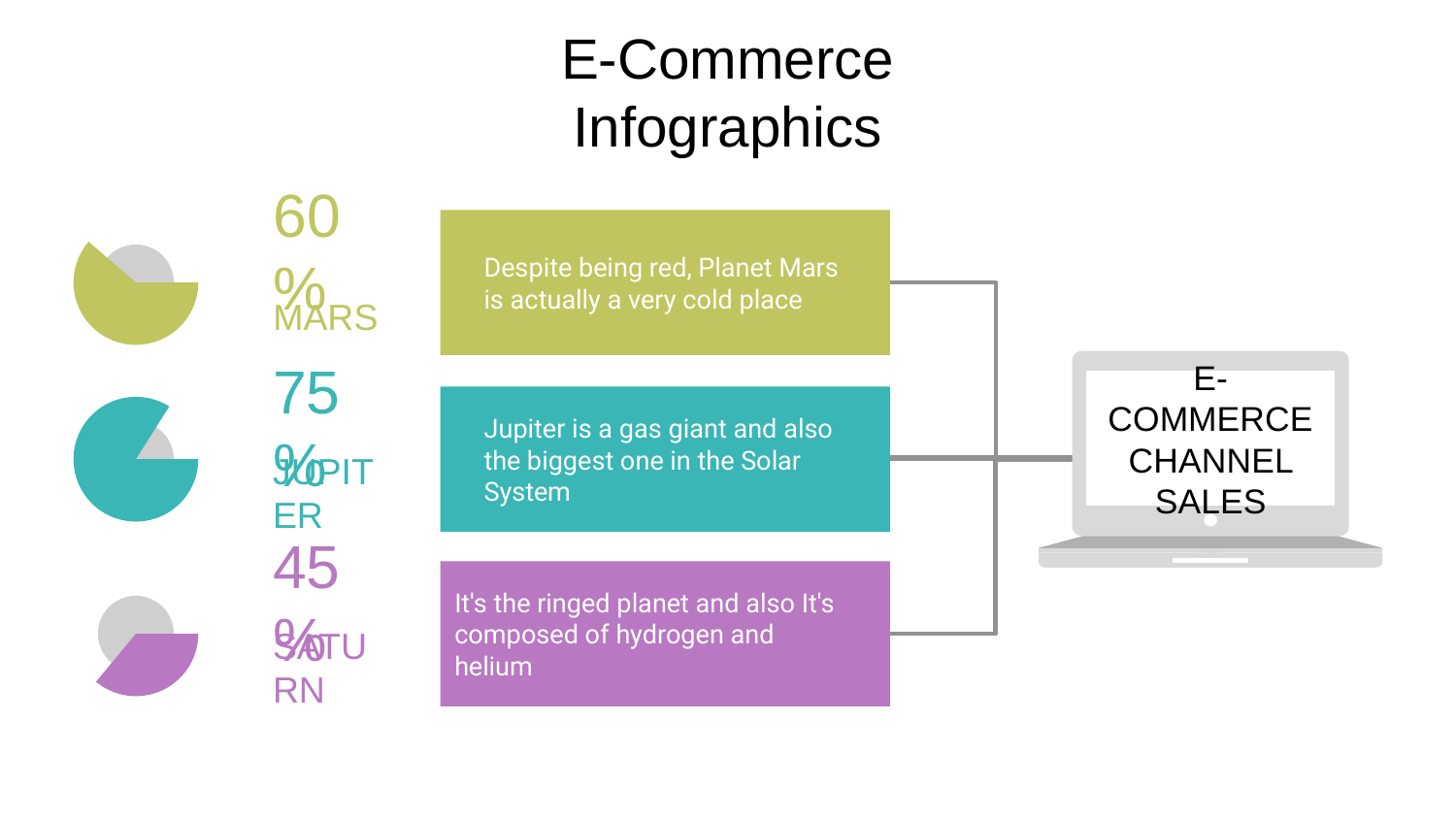

# E-Commerce Infographics
Despite being red, Planet Mars is actually a very cold place
60%
MARS

E-COMMERCE CHANNEL SALES
Jupiter is a gas giant and also the biggest one in the Solar System
75%
JUPITER

It's the ringed planet and also It's composed of hydrogen and helium
45%
SATURN